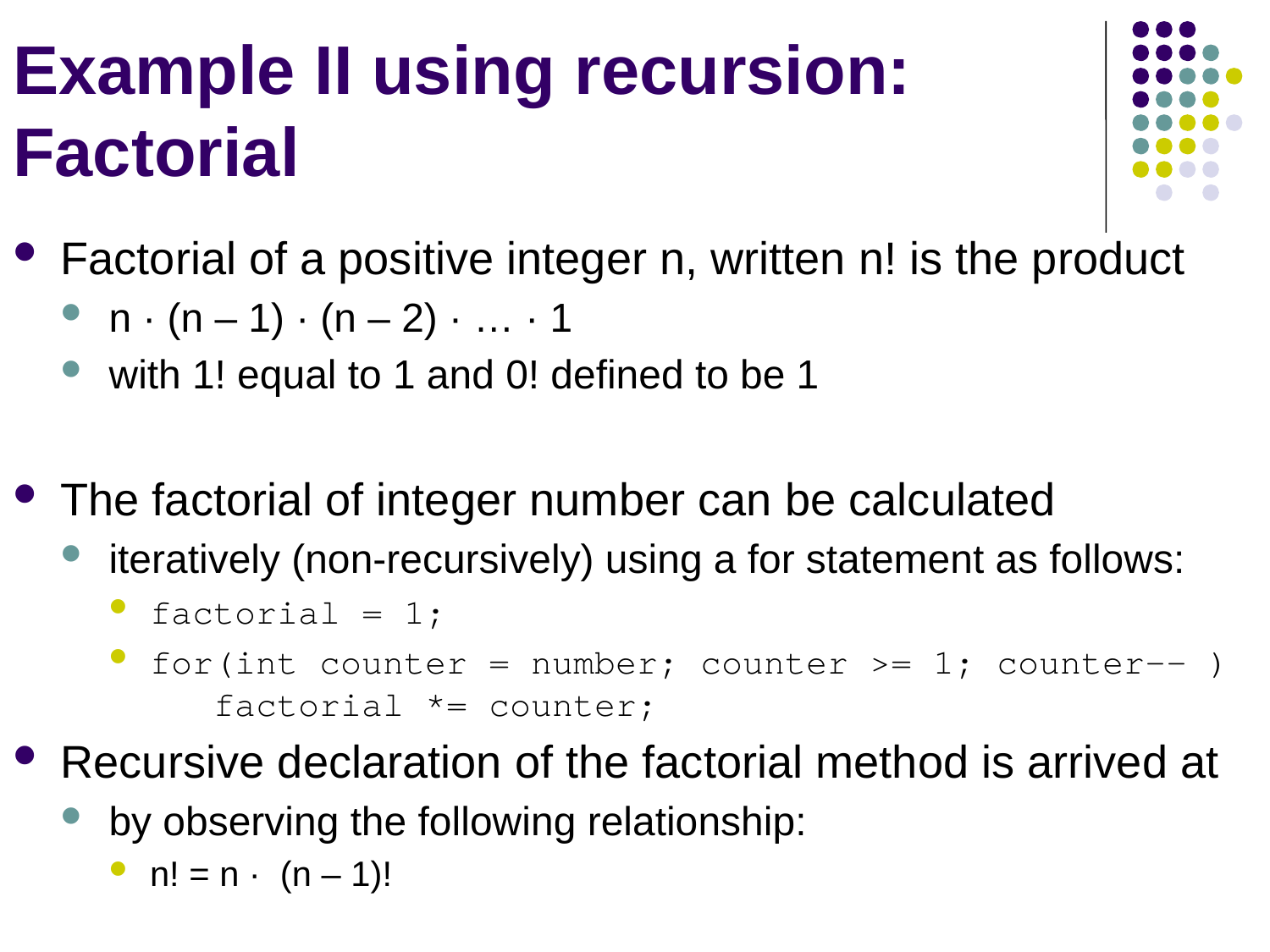

# Example II using recursion: Factorial
Factorial of a positive integer n, written n! is the product
n · (n – 1) · (n – 2) · … · 1
with 1! equal to 1 and 0! defined to be 1

The factorial of integer number can be calculated
iteratively (non-recursively) using a for statement as follows:
factorial = 1;
for(int counter = number; counter >= 1; counter-- )
   factorial *= counter;
Recursive declaration of the factorial method is arrived at
by observing the following relationship:
n! = n ·  (n – 1)!